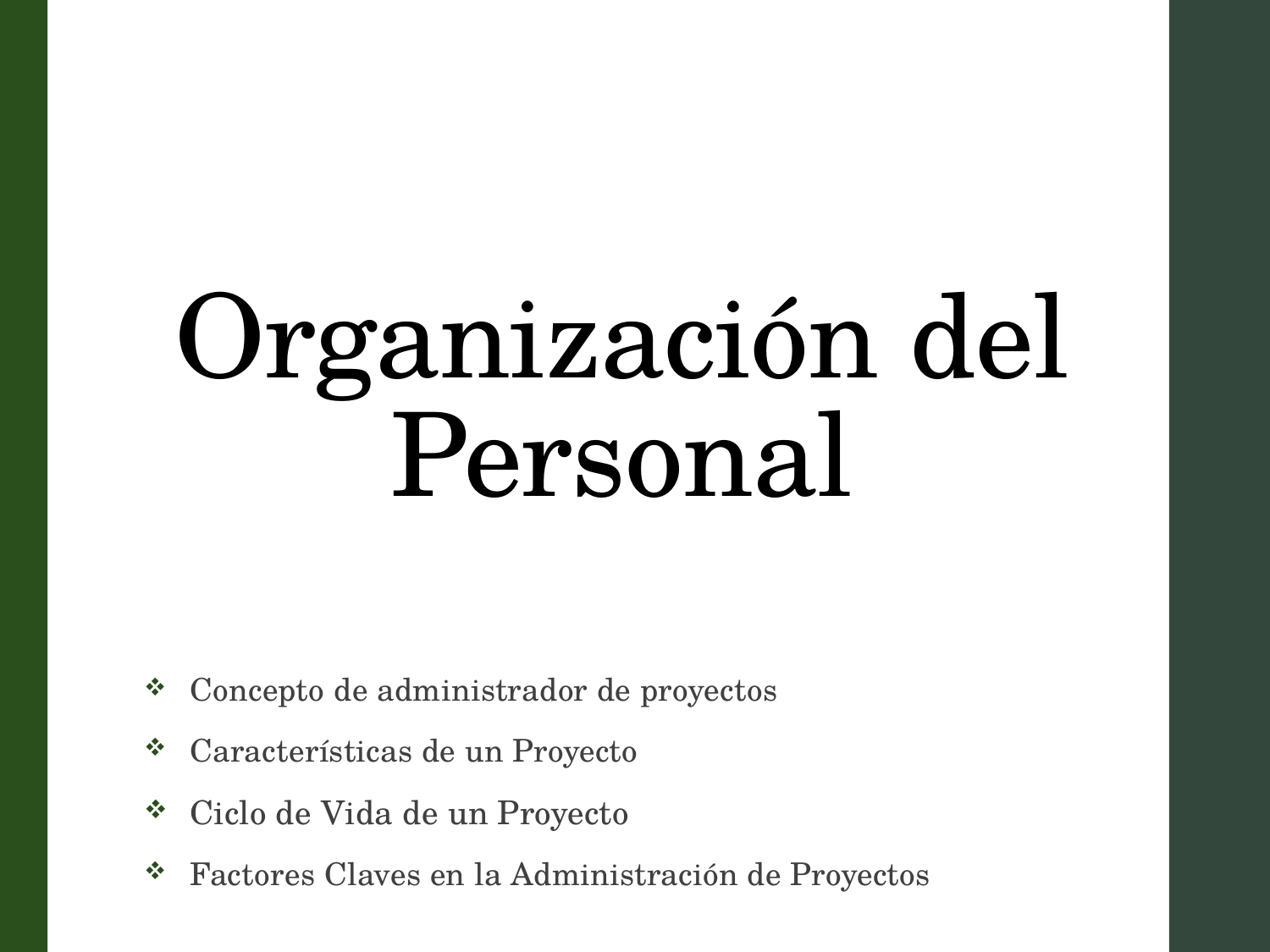

# Organización del Personal
Concepto de administrador de proyectos
Características de un Proyecto
Ciclo de Vida de un Proyecto
Factores Claves en la Administración de Proyectos